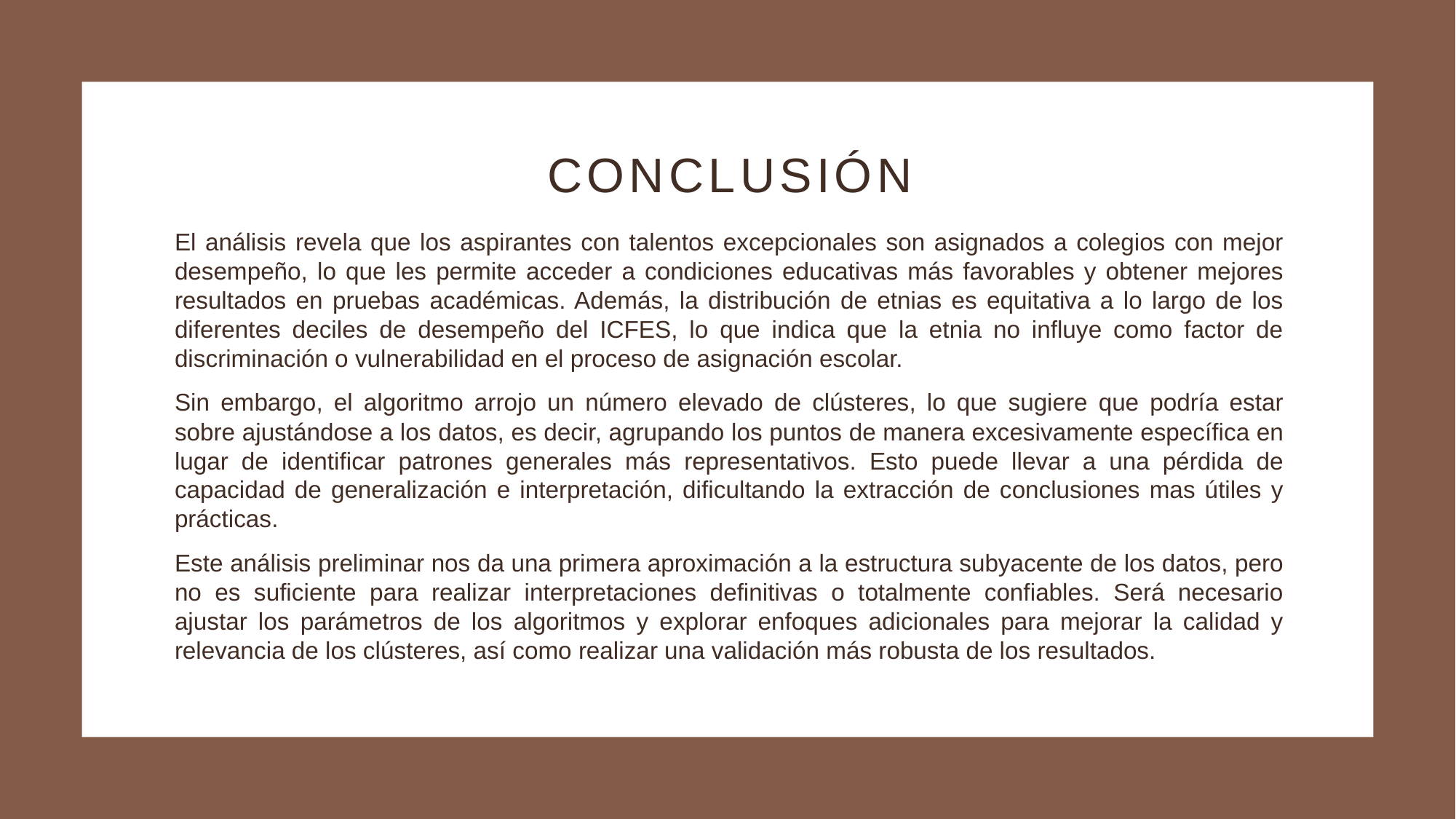

El análisis revela que los aspirantes con talentos excepcionales son asignados a colegios con mejor desempeño, lo que les permite acceder a condiciones educativas más favorables y obtener mejores resultados en pruebas académicas. Además, la distribución de etnias es equitativa a lo largo de los diferentes deciles de desempeño del ICFES, lo que indica que la etnia no influye como factor de discriminación o vulnerabilidad en el proceso de asignación escolar.

# Conclusión
El análisis revela que los aspirantes con talentos excepcionales son asignados a colegios con mejor desempeño, lo que les permite acceder a condiciones educativas más favorables y obtener mejores resultados en pruebas académicas. Además, la distribución de etnias es equitativa a lo largo de los diferentes deciles de desempeño del ICFES, lo que indica que la etnia no influye como factor de discriminación o vulnerabilidad en el proceso de asignación escolar.
Sin embargo, el algoritmo arrojo un número elevado de clústeres, lo que sugiere que podría estar sobre ajustándose a los datos, es decir, agrupando los puntos de manera excesivamente específica en lugar de identificar patrones generales más representativos. Esto puede llevar a una pérdida de capacidad de generalización e interpretación, dificultando la extracción de conclusiones mas útiles y prácticas.
Este análisis preliminar nos da una primera aproximación a la estructura subyacente de los datos, pero no es suficiente para realizar interpretaciones definitivas o totalmente confiables. Será necesario ajustar los parámetros de los algoritmos y explorar enfoques adicionales para mejorar la calidad y relevancia de los clústeres, así como realizar una validación más robusta de los resultados.